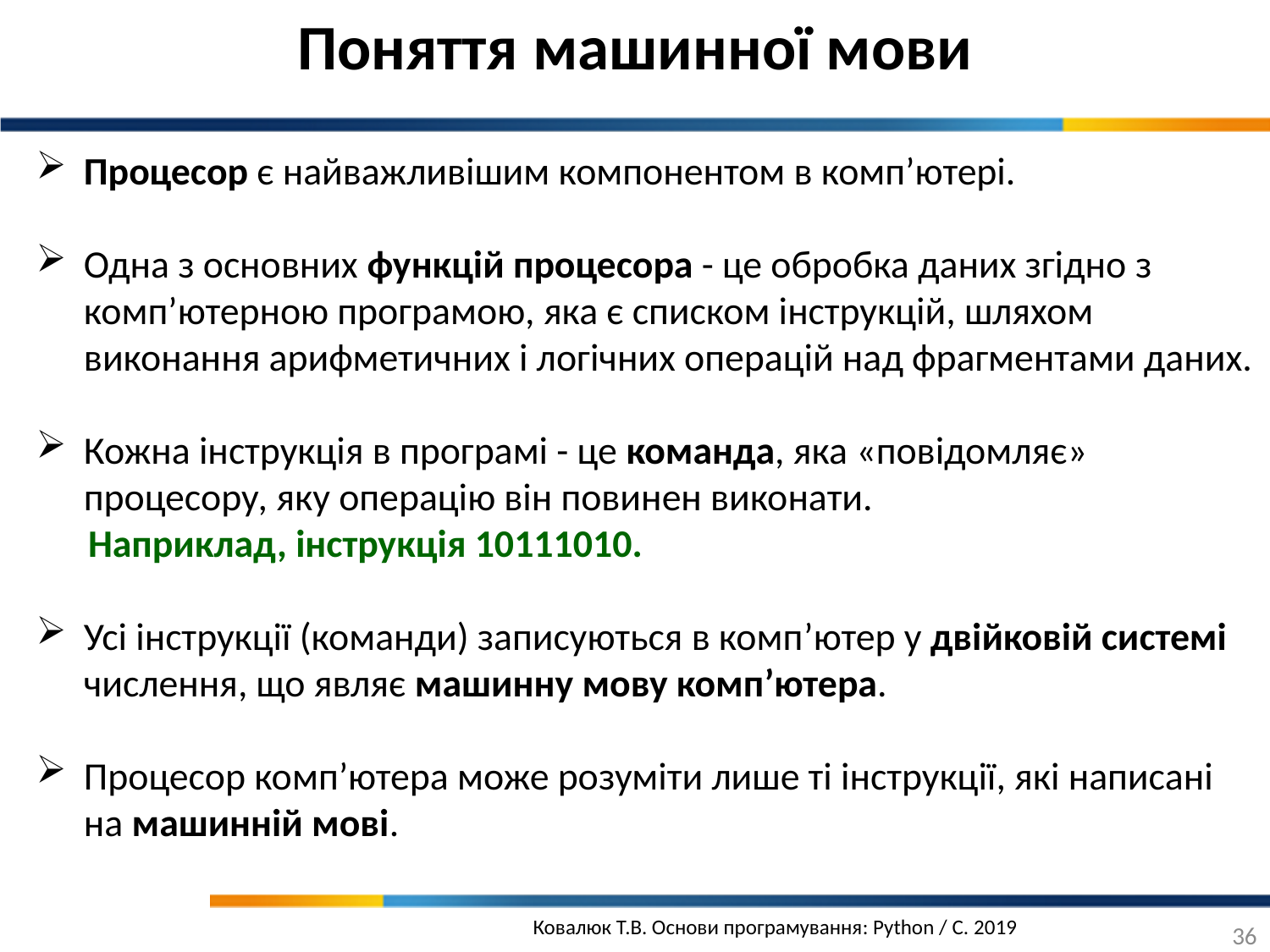

Поняття машинної мови
Процесор є найважливішим компонентом в комп’ютері.

Одна з основних функцій процесора - це обробка даних згідно з комп’ютерною програмою, яка є списком інструкцій, шляхом виконання арифметичних і логічних операцій над фрагментами даних.

Кожна інструкція в програмі - це команда, яка «повідомляє» процесору, яку операцію він повинен виконати.
      Наприклад, інструкція 10111010.

Усі інструкції (команди) записуються в комп’ютер у двійковій системі числення, що являє машинну мову комп’ютера.

Процесор комп’ютера може розуміти лише ті інструкції, які написані на машинній мові.
36